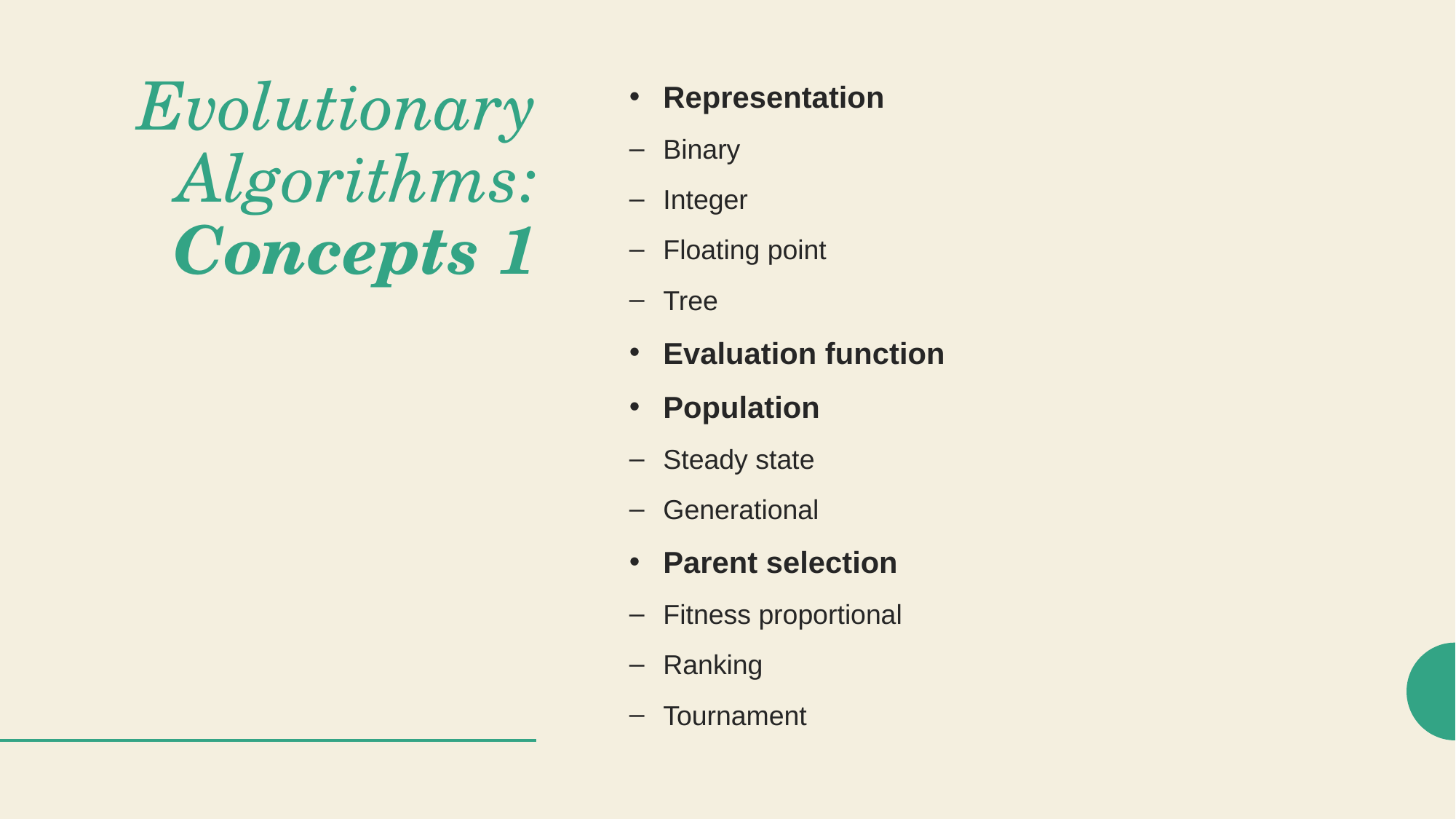

# Evolutionary Algorithms: Concepts 1
Representation
Binary
Integer
Floating point
Tree
Evaluation function
Population
Steady state
Generational
Parent selection
Fitness proportional
Ranking
Tournament